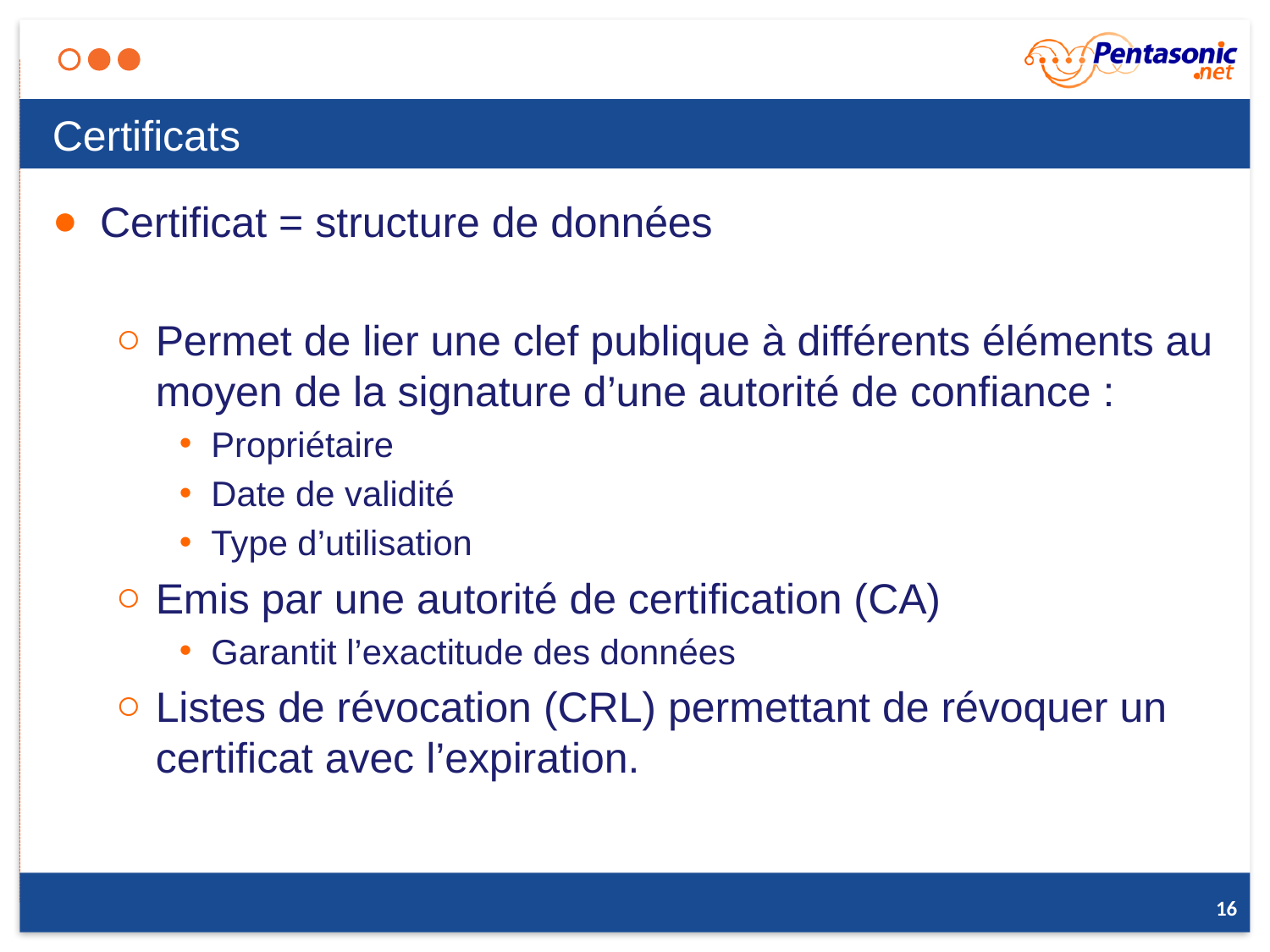

# Certificats
Certificat = structure de données

Permet de lier une clef publique à différents éléments au moyen de la signature d’une autorité de confiance :
Propriétaire
Date de validité
Type d’utilisation
Emis par une autorité de certification (CA)
Garantit l’exactitude des données
Listes de révocation (CRL) permettant de révoquer un certificat avec l’expiration.

16